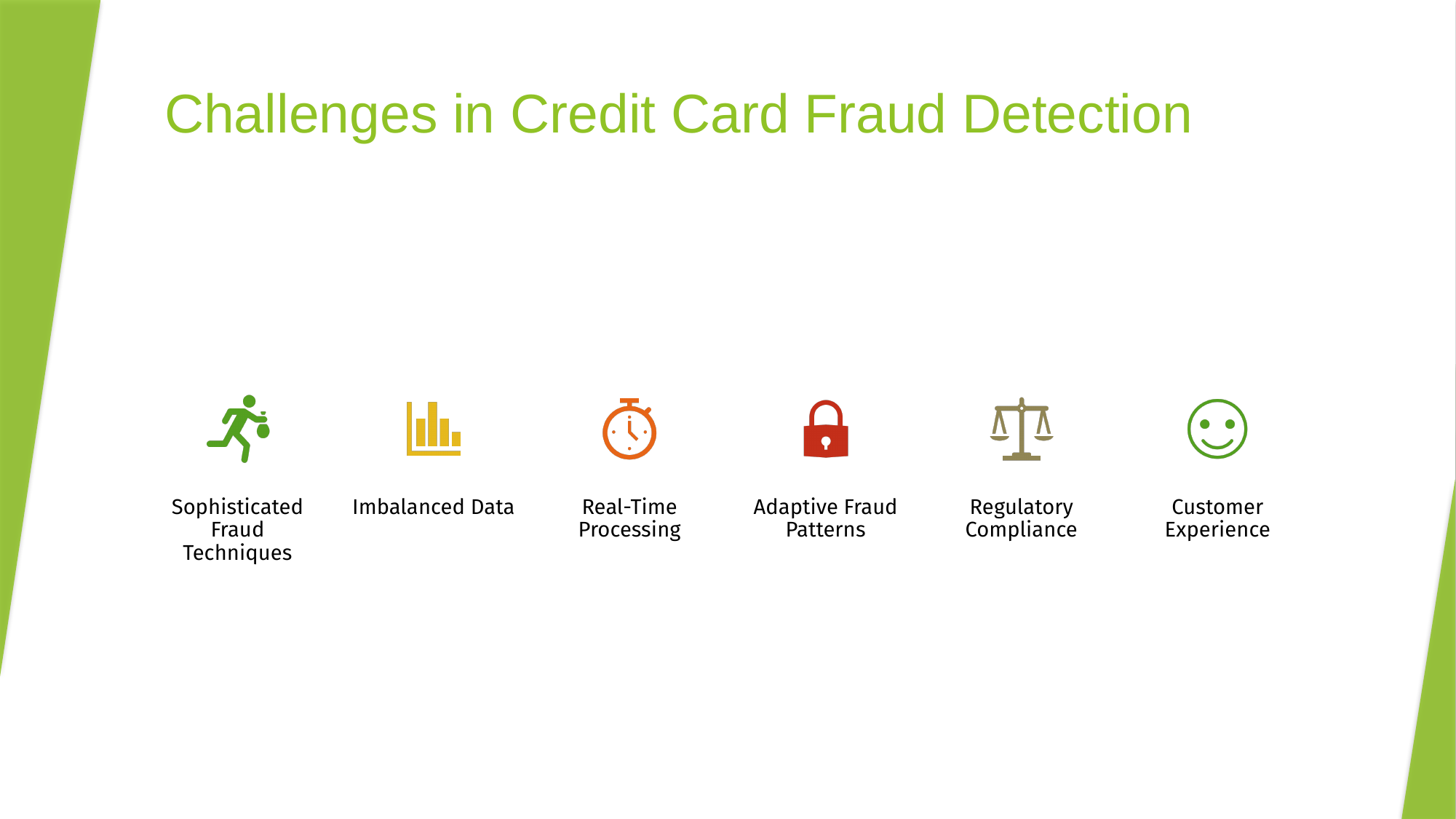

# Challenges in Credit Card Fraud Detection

Sophisticated Fraud Techniques
Imbalanced Data
Real-Time Processing
Adaptive Fraud Patterns
Regulatory Compliance
Customer Experience